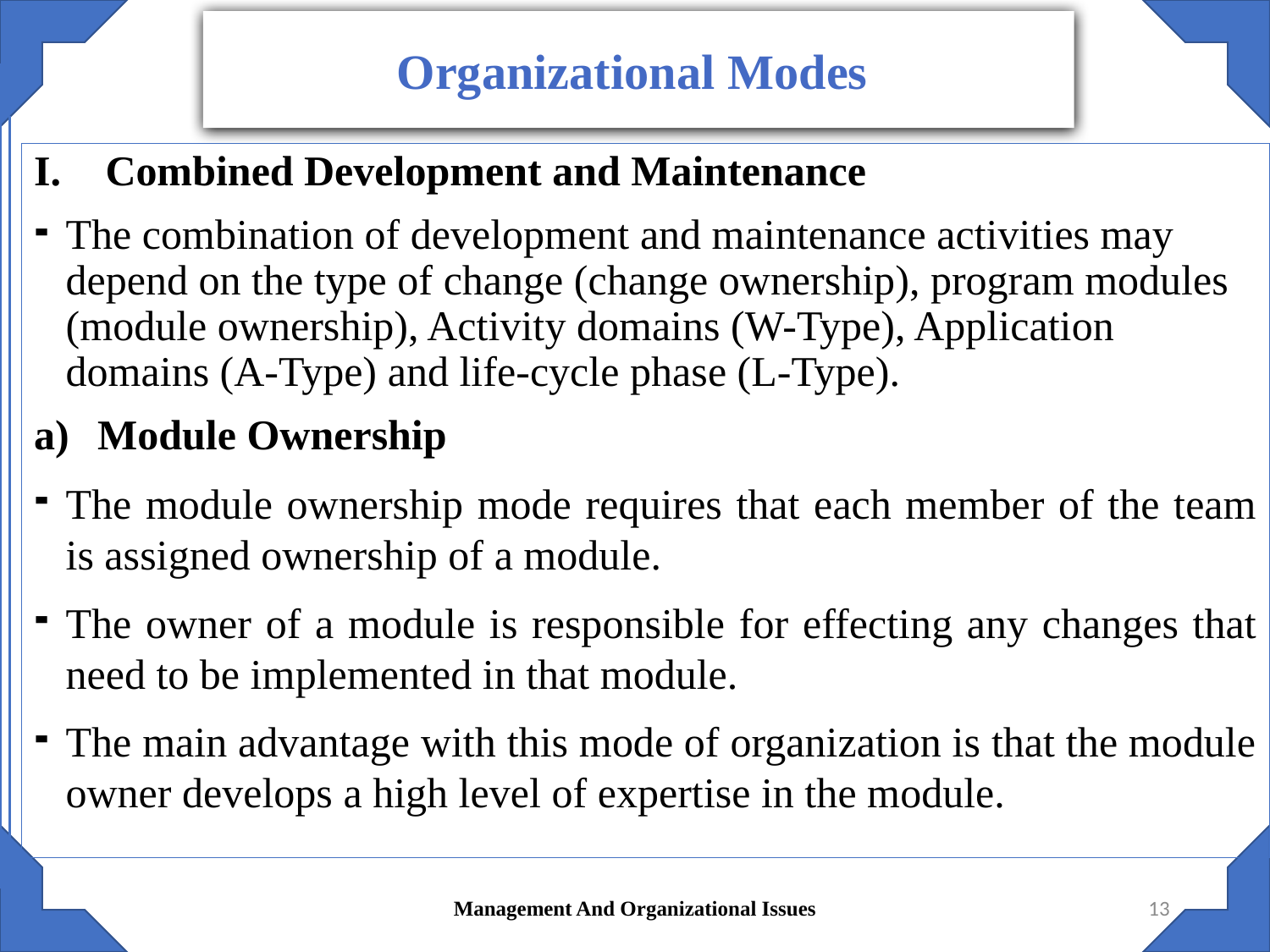

Organizational Modes
Combined Development and Maintenance
The combination of development and maintenance activities may depend on the type of change (change ownership), program modules (module ownership), Activity domains (W-Type), Application domains (A-Type) and life-cycle phase (L-Type).
Module Ownership
The module ownership mode requires that each member of the team is assigned ownership of a module.
The owner of a module is responsible for effecting any changes that need to be implemented in that module.
The main advantage with this mode of organization is that the module owner develops a high level of expertise in the module.

Management And Organizational Issues
13